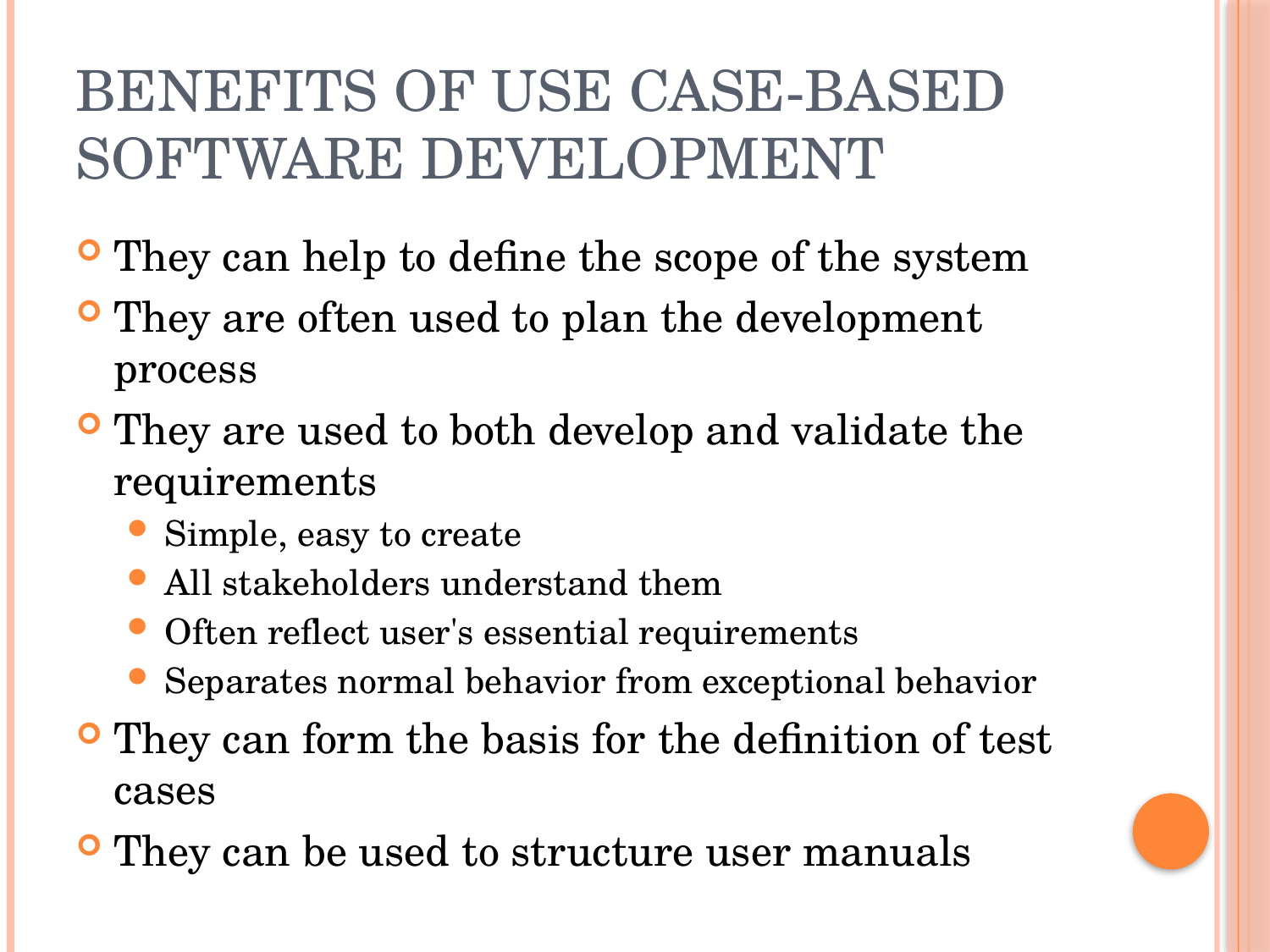

# Benefits of Use Case-Based Software Development
They can help to define the scope of the system
They are often used to plan the development process
They are used to both develop and validate the requirements
Simple, easy to create
All stakeholders understand them
Often reflect user's essential requirements
Separates normal behavior from exceptional behavior
They can form the basis for the definition of test cases
They can be used to structure user manuals